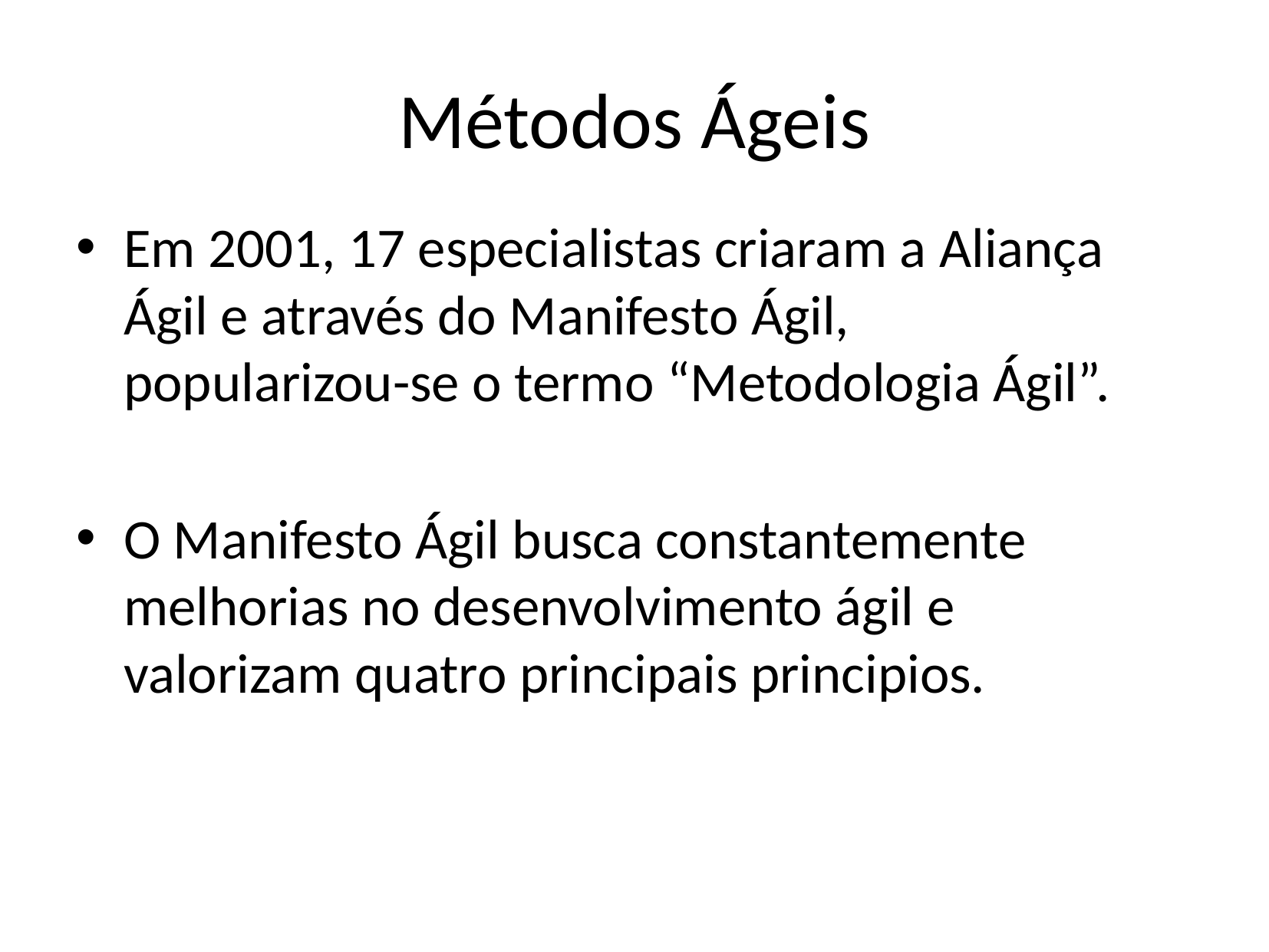

# Métodos Ágeis
Em 2001, 17 especialistas criaram a Aliança Ágil e através do Manifesto Ágil, popularizou-se o termo “Metodologia Ágil”.

O Manifesto Ágil busca constantemente melhorias no desenvolvimento ágil e valorizam quatro principais principios.